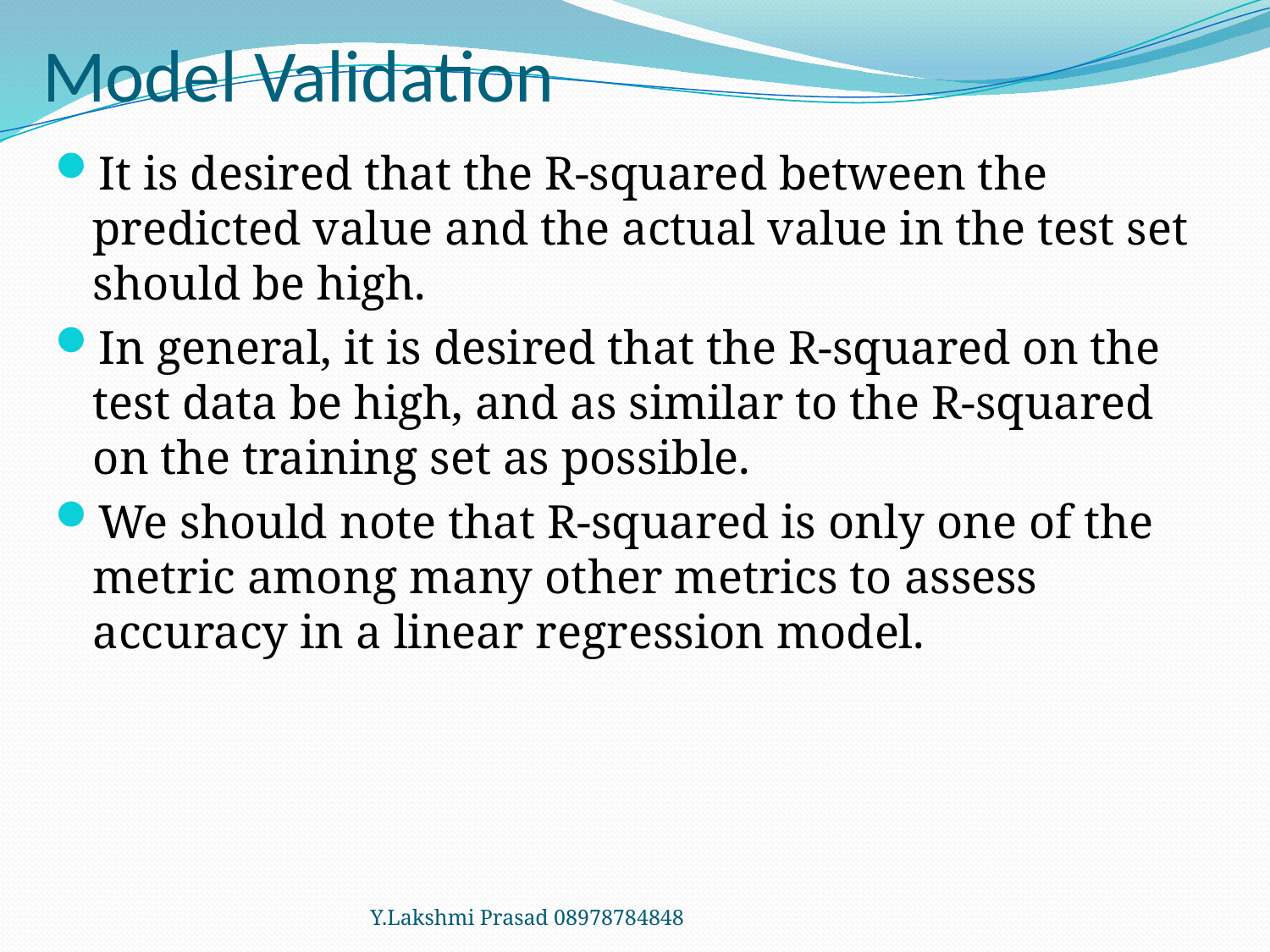

# Model Validation
It is desired that the R-squared between the predicted value and the actual value in the test set should be high.
In general, it is desired that the R-squared on the test data be high, and as similar to the R-squared on the training set as possible.
We should note that R-squared is only one of the metric among many other metrics to assess accuracy in a linear regression model.
Y.Lakshmi Prasad 08978784848